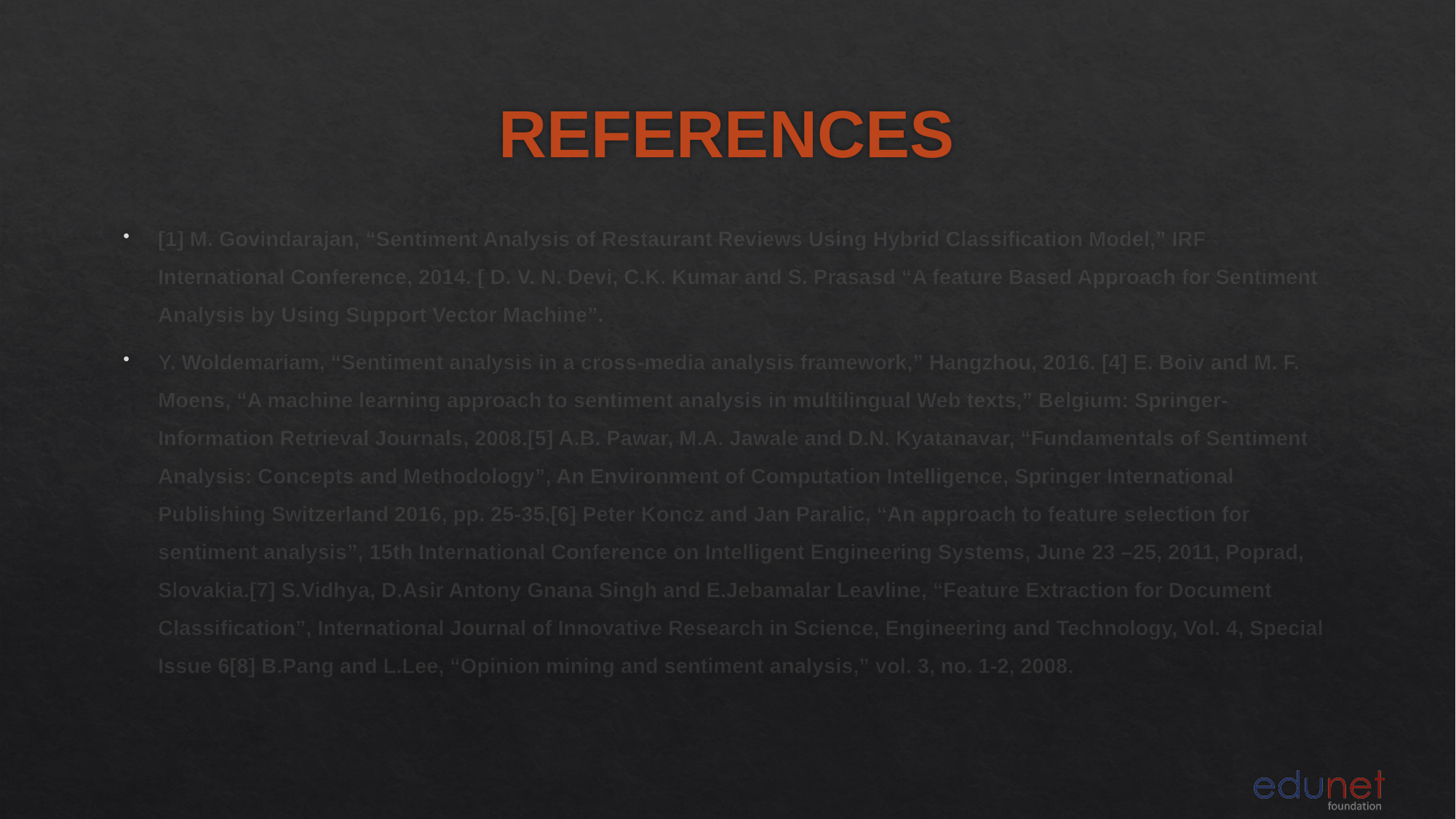

# REFERENCES
[1] M. Govindarajan, “Sentiment Analysis of Restaurant Reviews Using Hybrid Classification Model,” IRF International Conference, 2014. [ D. V. N. Devi, C.K. Kumar and S. Prasasd “A feature Based Approach for Sentiment Analysis by Using Support Vector Machine”.
Y. Woldemariam, “Sentiment analysis in a cross-media analysis framework,” Hangzhou, 2016. [4] E. Boiv and M. F. Moens, “A machine learning approach to sentiment analysis in multilingual Web texts,” Belgium: Springer- Information Retrieval Journals, 2008.[5] A.B. Pawar, M.A. Jawale and D.N. Kyatanavar, “Fundamentals of Sentiment Analysis: Concepts and Methodology”, An Environment of Computation Intelligence, Springer International Publishing Switzerland 2016, pp. 25-35.[6] Peter Koncz and Jan Paralic, “An approach to feature selection for sentiment analysis”, 15th International Conference on Intelligent Engineering Systems, June 23 –25, 2011, Poprad, Slovakia.[7] S.Vidhya, D.Asir Antony Gnana Singh and E.Jebamalar Leavline, “Feature Extraction for Document Classification”, International Journal of Innovative Research in Science, Engineering and Technology, Vol. 4, Special Issue 6[8] B.Pang and L.Lee, “Opinion mining and sentiment analysis,” vol. 3, no. 1-2, 2008.